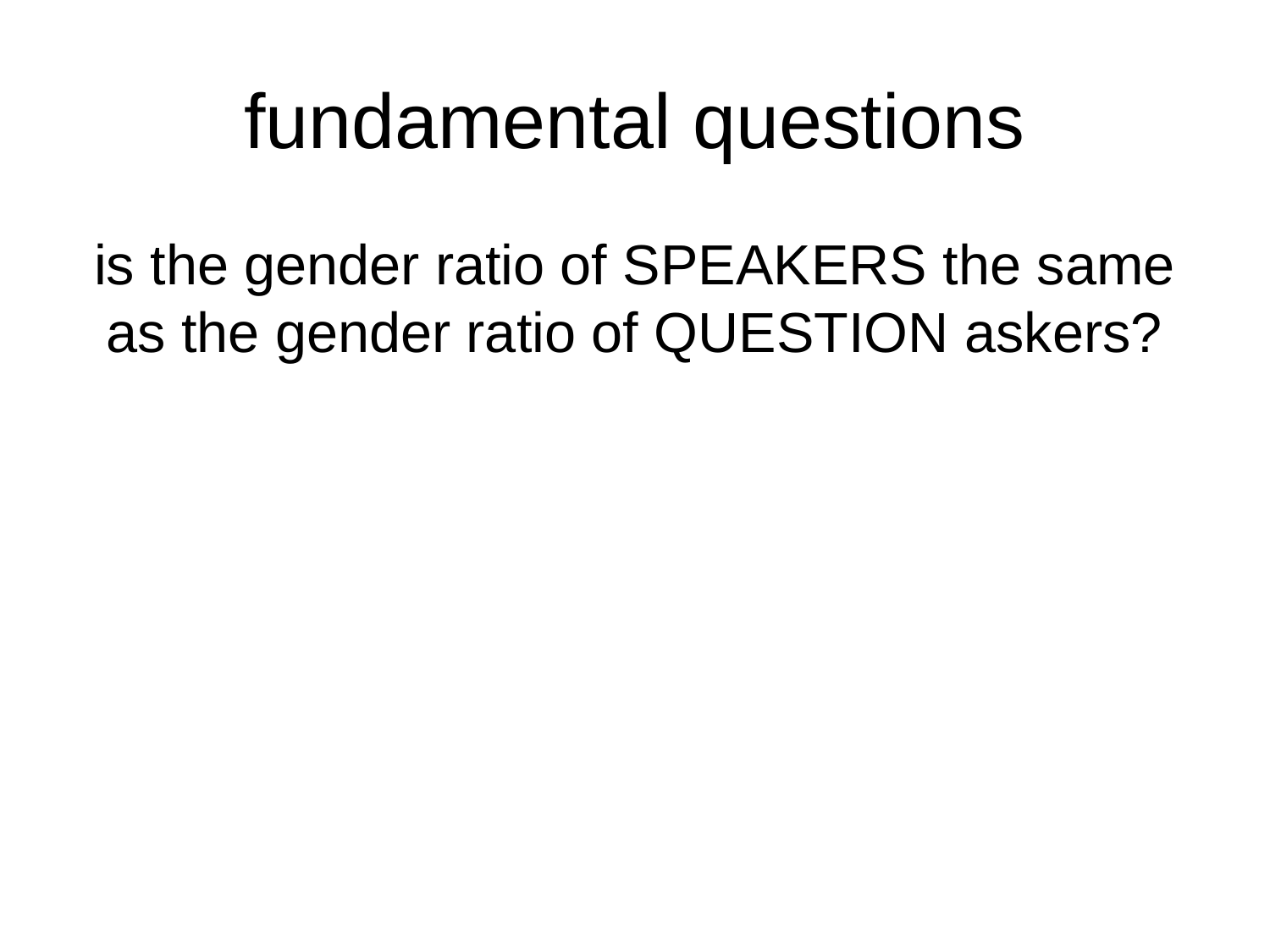

# fundamental questions
is the gender ratio of SPEAKERS the same as the gender ratio of QUESTION askers?